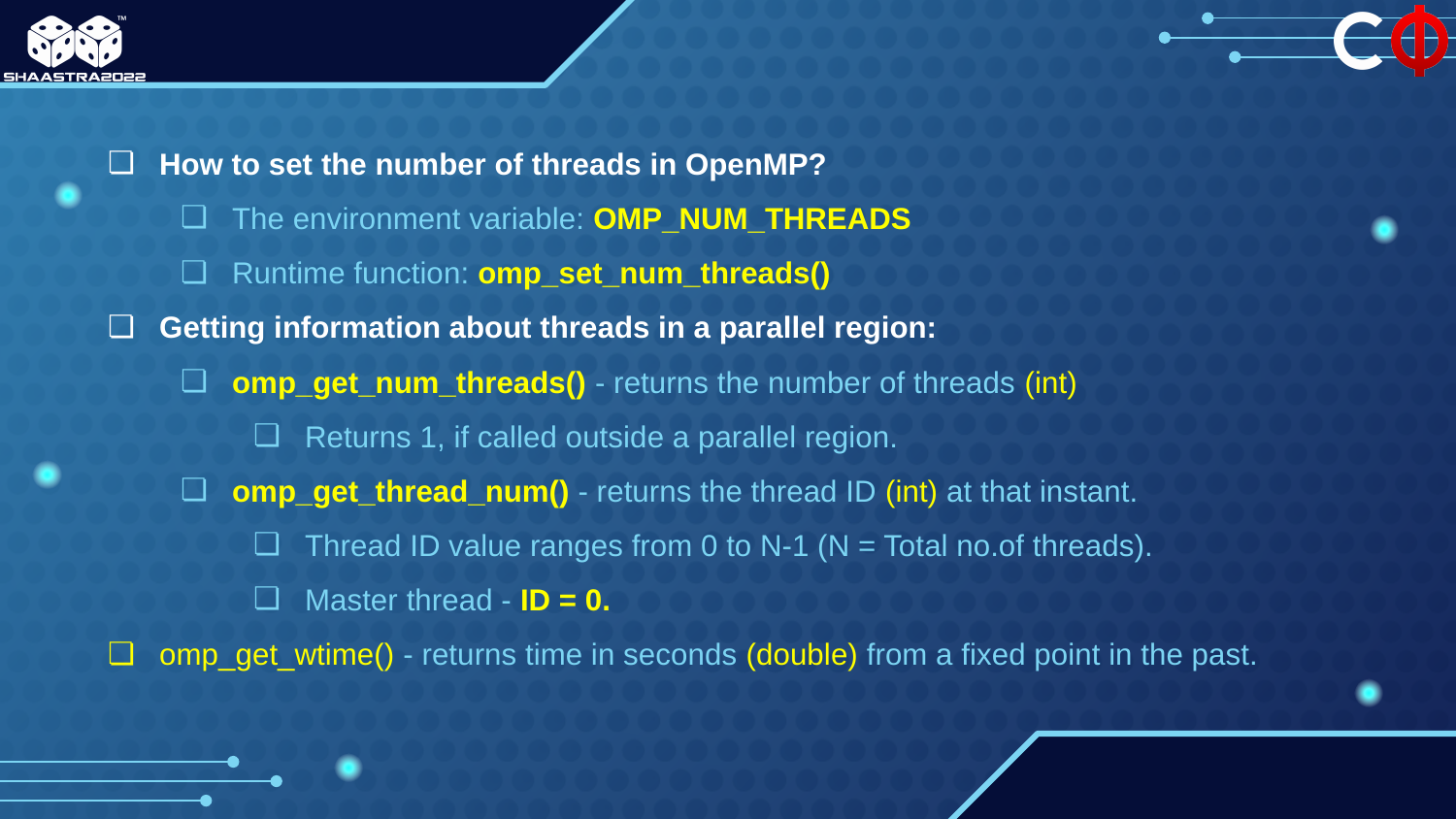

How to set the number of threads in OpenMP?
The environment variable: OMP_NUM_THREADS
Runtime function: omp_set_num_threads()
Getting information about threads in a parallel region:
omp_get_num_threads() - returns the number of threads (int)
Returns 1, if called outside a parallel region.
omp_get_thread_num() - returns the thread ID (int) at that instant.
Thread ID value ranges from 0 to N-1 (N = Total no.of threads).
Master thread - ID = 0.
omp_get_wtime() - returns time in seconds (double) from a fixed point in the past.